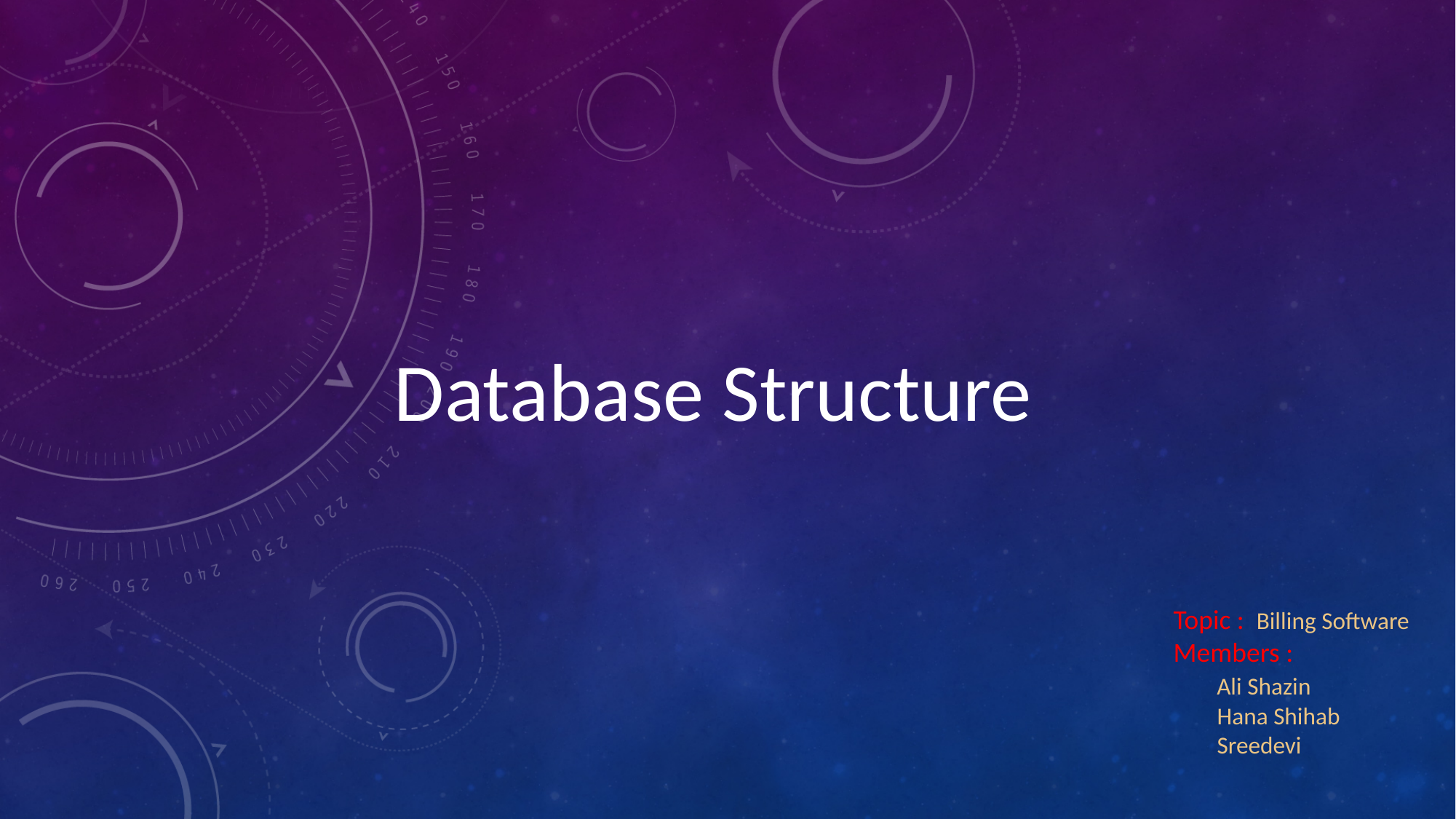

Database Structure
Topic :  Billing Software
Members :
       Ali Shazin
        Hana Shihab
        Sreedevi